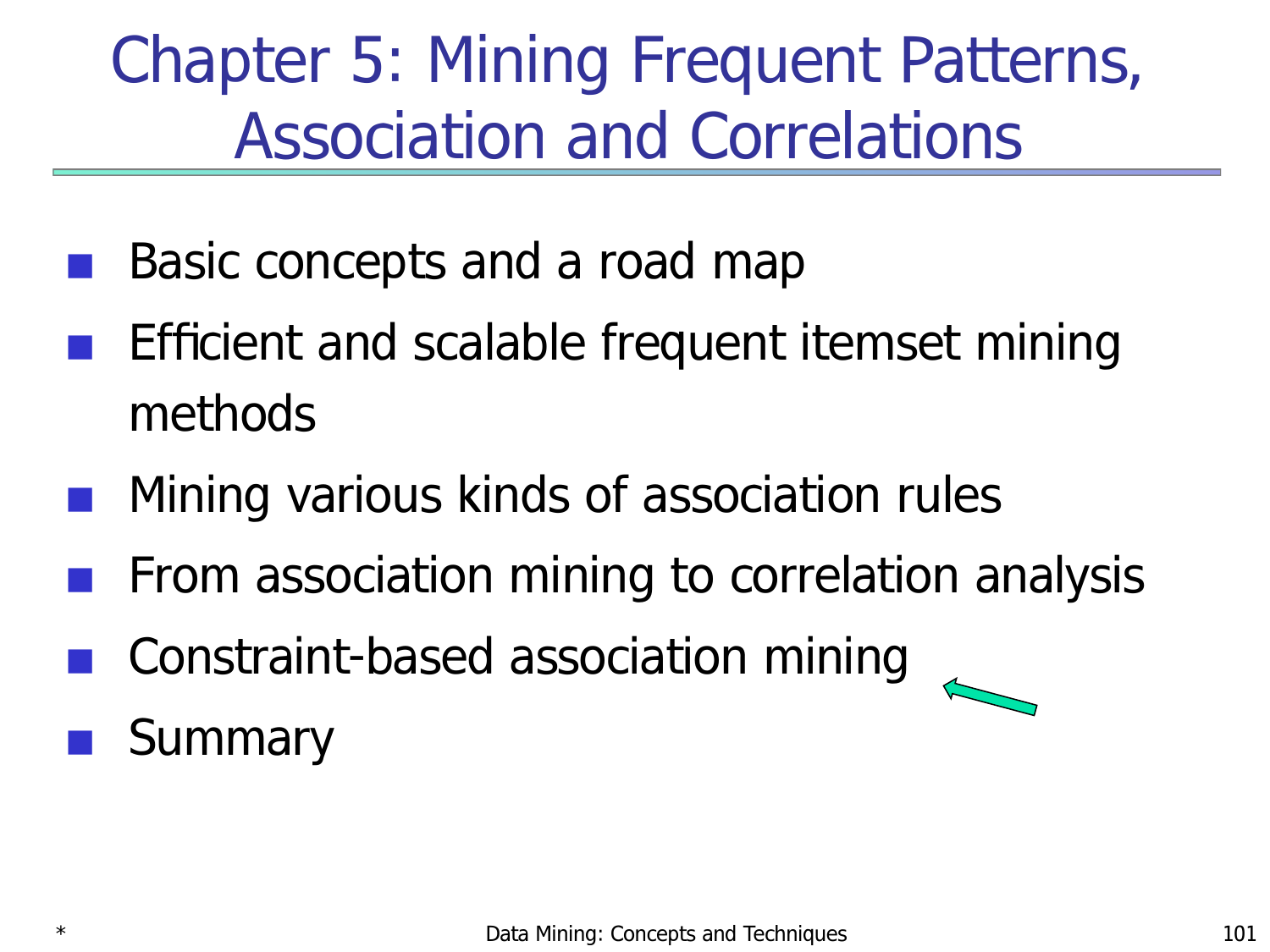

# Chapter 5: Mining Frequent Patterns, Association and Correlations
Basic concepts and a road map
Efficient and scalable frequent itemset mining methods
Mining various kinds of association rules
From association mining to correlation analysis
Constraint-based association mining
Summary

*
Data Mining: Concepts and Techniques
101